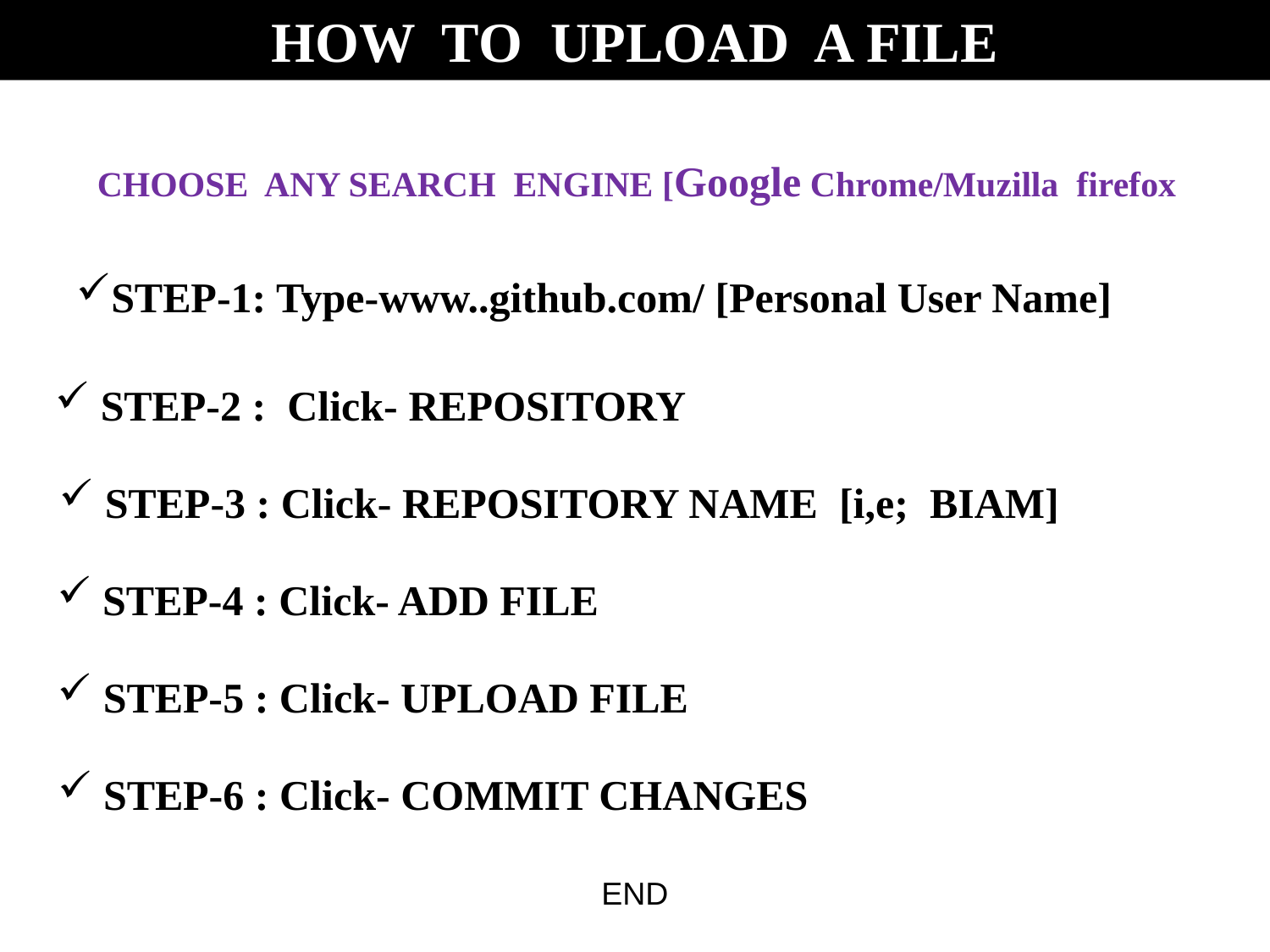

HOW  TO  UPLOAD  A FILE
CHOOSE  ANY SEARCH  ENGINE [Google Chrome/Muzilla  firefox
STEP-1: Type-www..github.com/ [Personal User Name]
 STEP-2 :  Click- REPOSITORY
 STEP-3 : Click- REPOSITORY NAME  [i,e;  BIAM]
 STEP-4 : Click- ADD FILE
 STEP-5 : Click- UPLOAD FILE
 STEP-6 : Click- COMMIT CHANGES
END